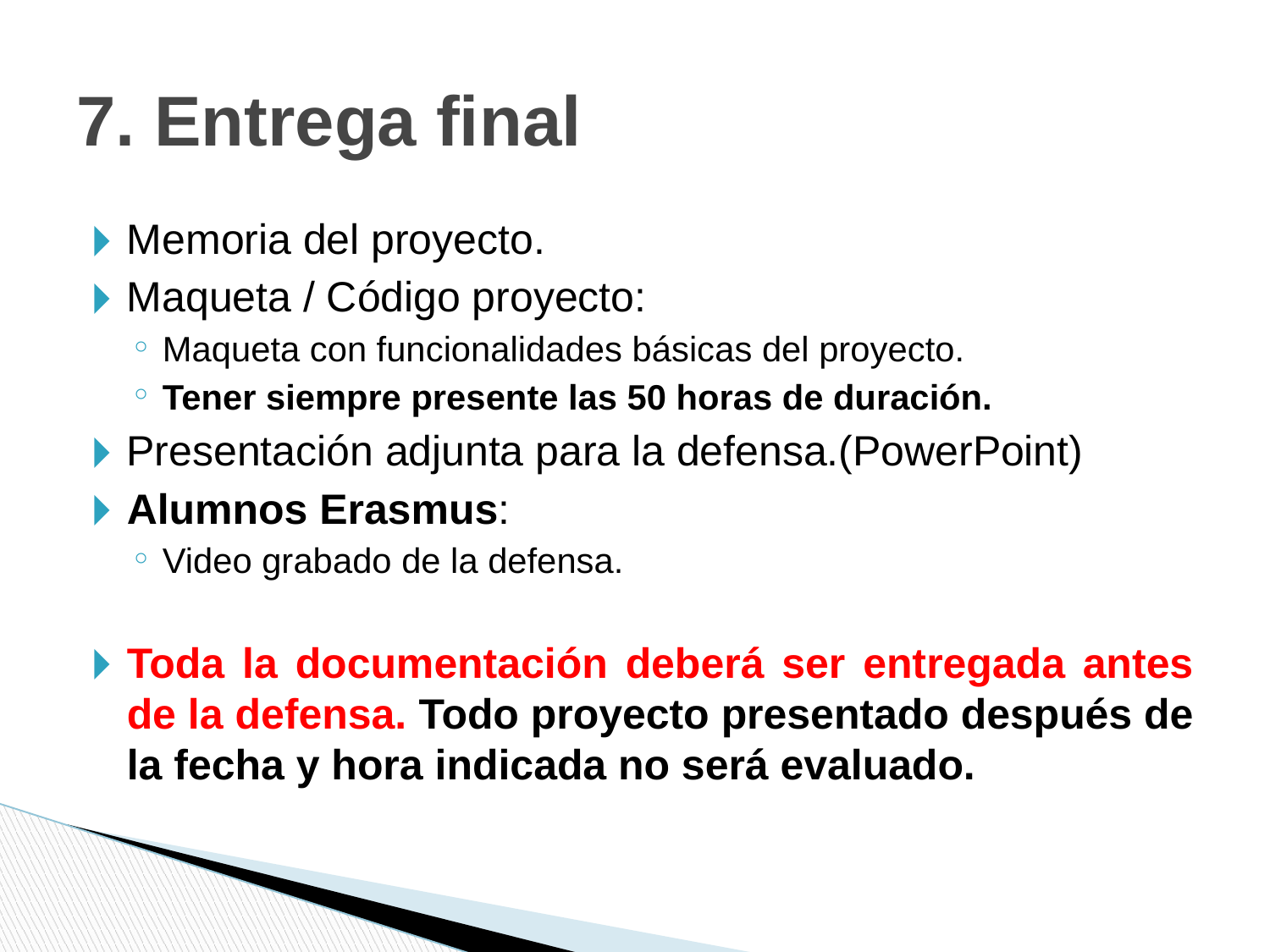

# 7. Entrega final
Memoria del proyecto.
Maqueta / Código proyecto:
Maqueta con funcionalidades básicas del proyecto.
Tener siempre presente las 50 horas de duración.
Presentación adjunta para la defensa.(PowerPoint)
Alumnos Erasmus:
Video grabado de la defensa.

Toda la documentación deberá ser entregada antes de la defensa. Todo proyecto presentado después de la fecha y hora indicada no será evaluado.